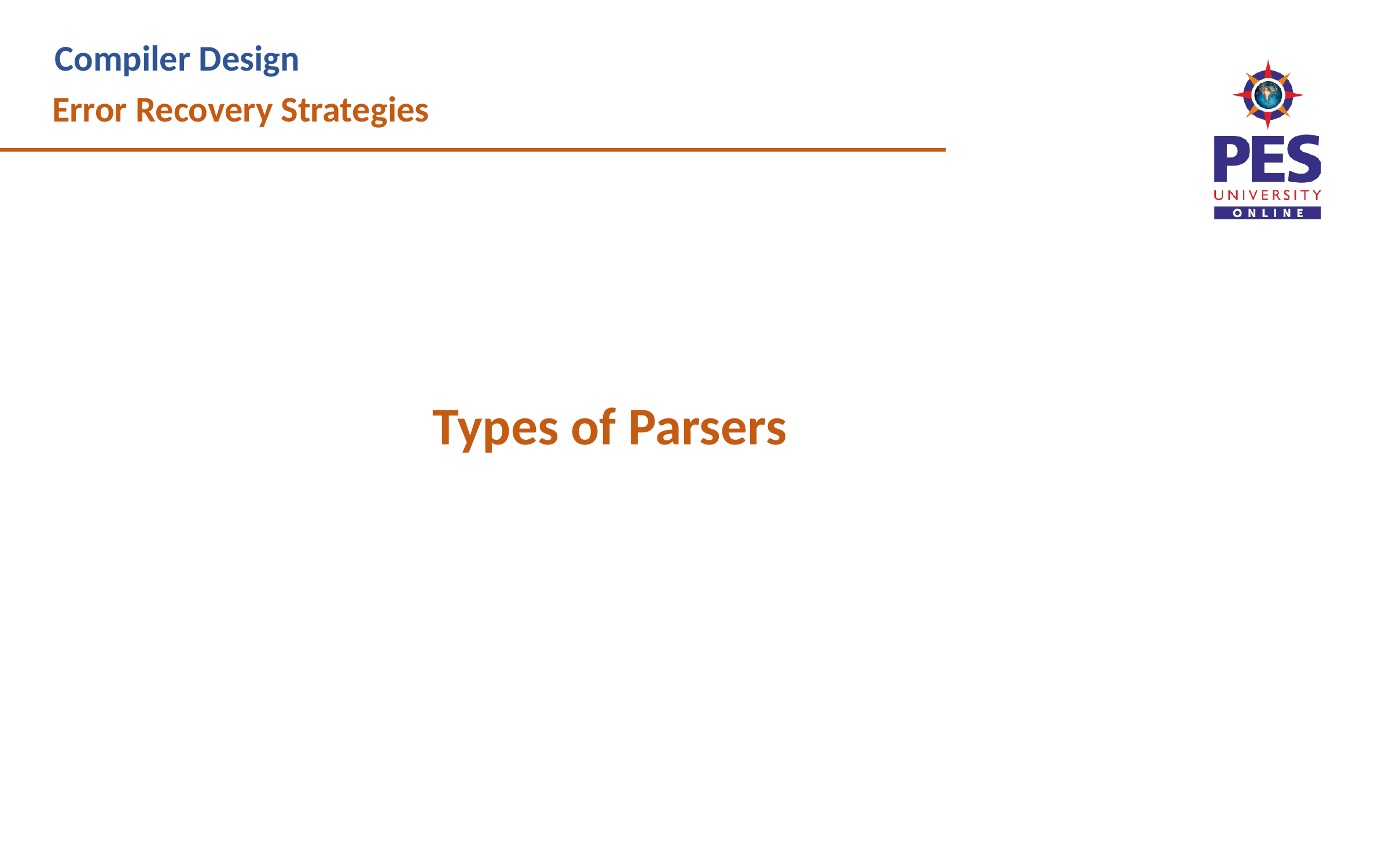

Compiler Design
Error Recovery Strategies
Types of Parsers